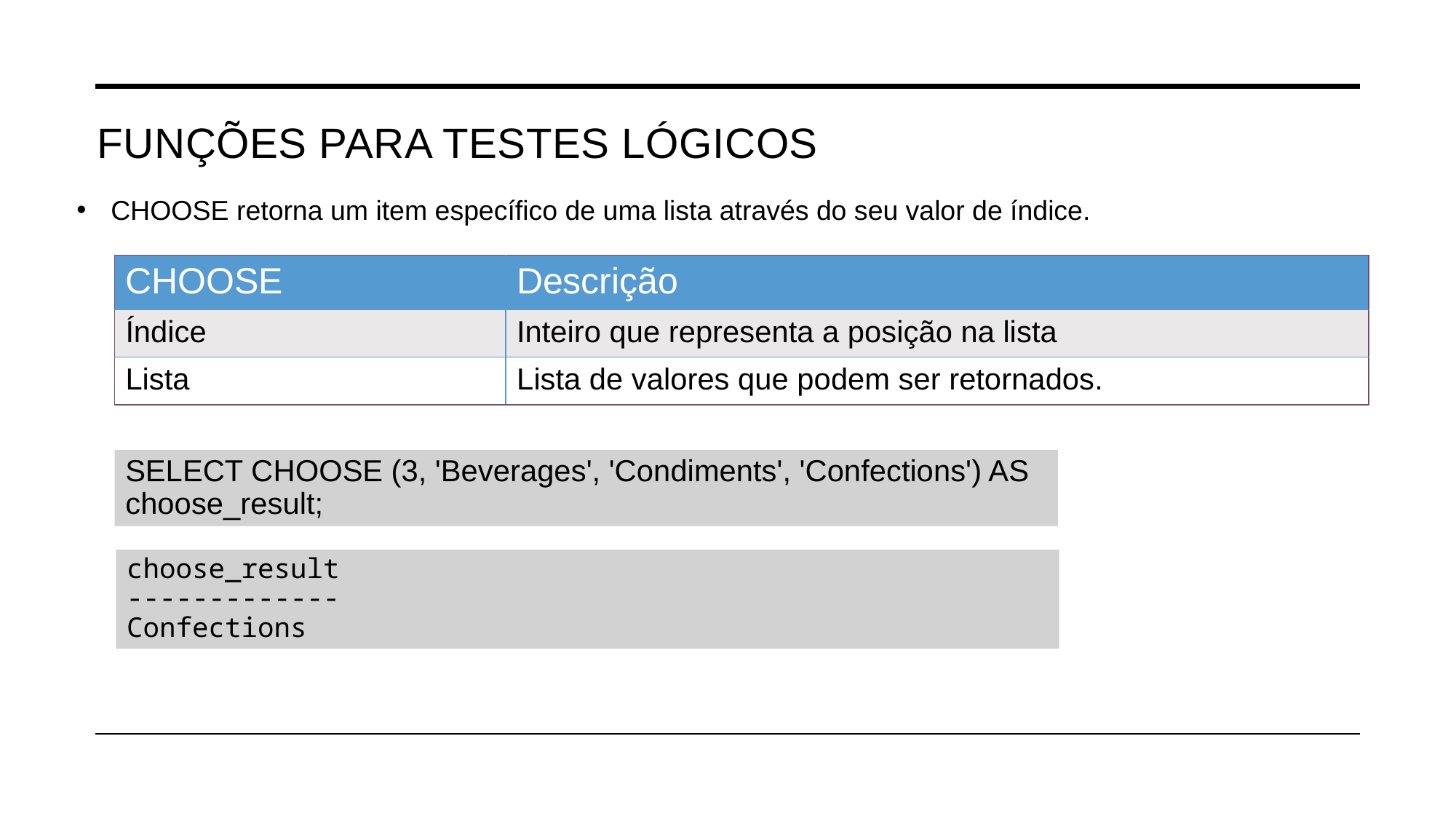

# Funções para testes lógicos
CHOOSE retorna um item específico de uma lista através do seu valor de índice.

| CHOOSE | Descrição |
| --- | --- |
| Índice | Inteiro que representa a posição na lista |
| Lista | Lista de valores que podem ser retornados. |
SELECT CHOOSE (3, 'Beverages', 'Condiments', 'Confections') AS choose_result;
choose_result
-------------
Confections